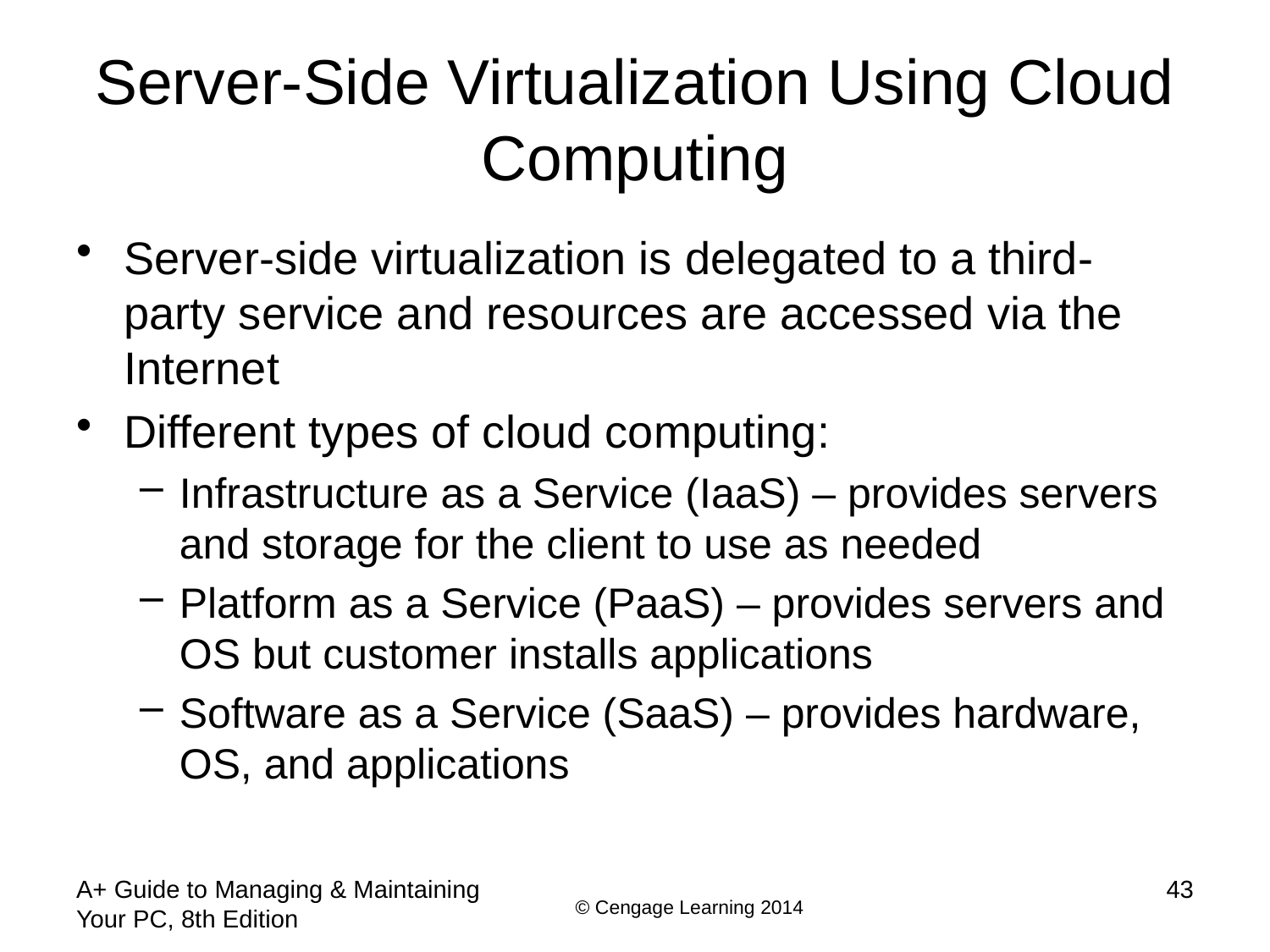

# Server-Side Virtualization Using Cloud Computing
Server-side virtualization is delegated to a third-party service and resources are accessed via the Internet
Different types of cloud computing:
Infrastructure as a Service (IaaS) – provides servers and storage for the client to use as needed
Platform as a Service (PaaS) – provides servers and OS but customer installs applications
Software as a Service (SaaS) – provides hardware, OS, and applications
A+ Guide to Managing & Maintaining Your PC, 8th Edition
43